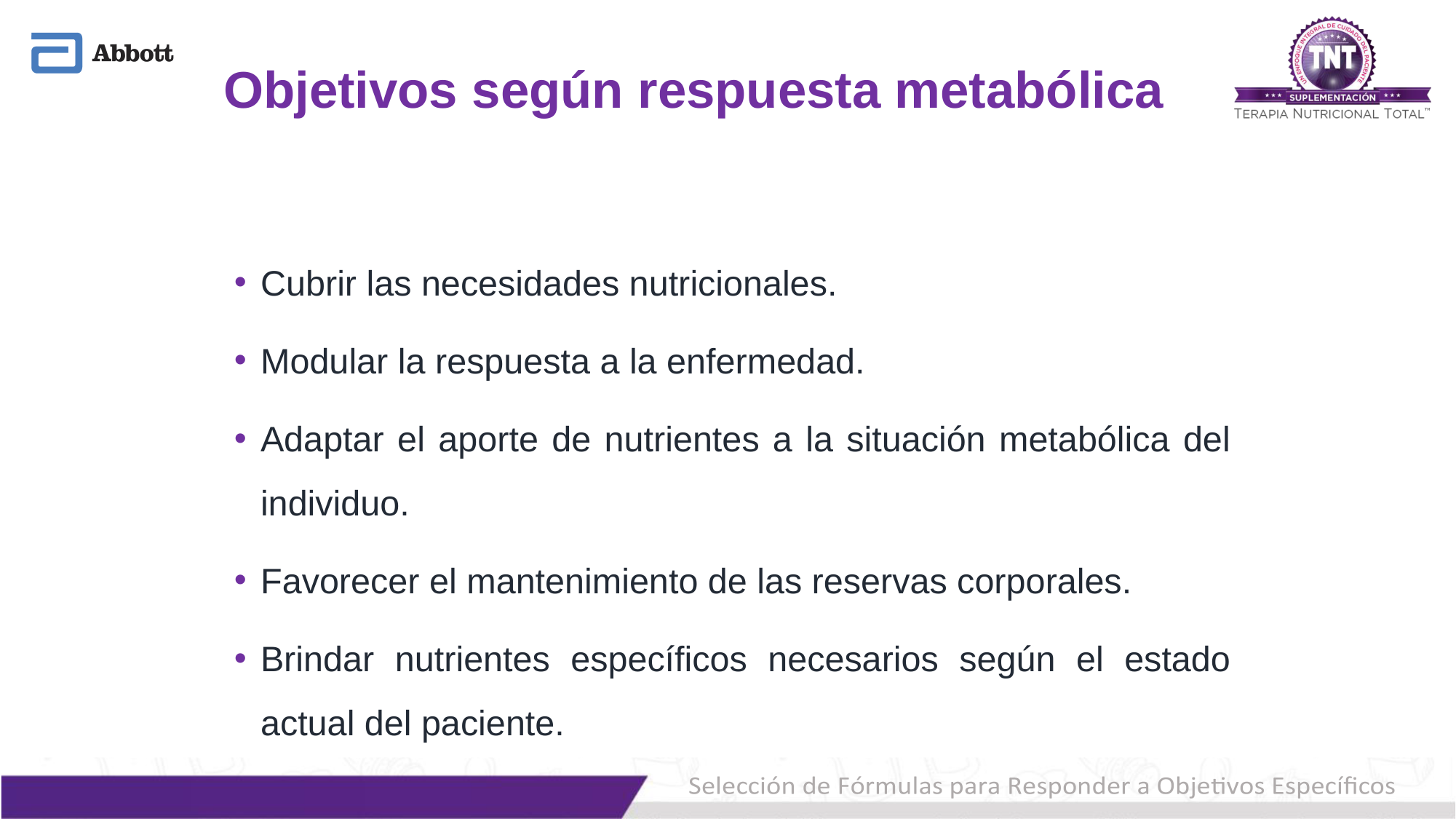

# Objetivos según respuesta metabólica
Cubrir las necesidades nutricionales.
Modular la respuesta a la enfermedad.
Adaptar el aporte de nutrientes a la situación metabólica del individuo.
Favorecer el mantenimiento de las reservas corporales.
Brindar nutrientes específicos necesarios según el estado actual del paciente.